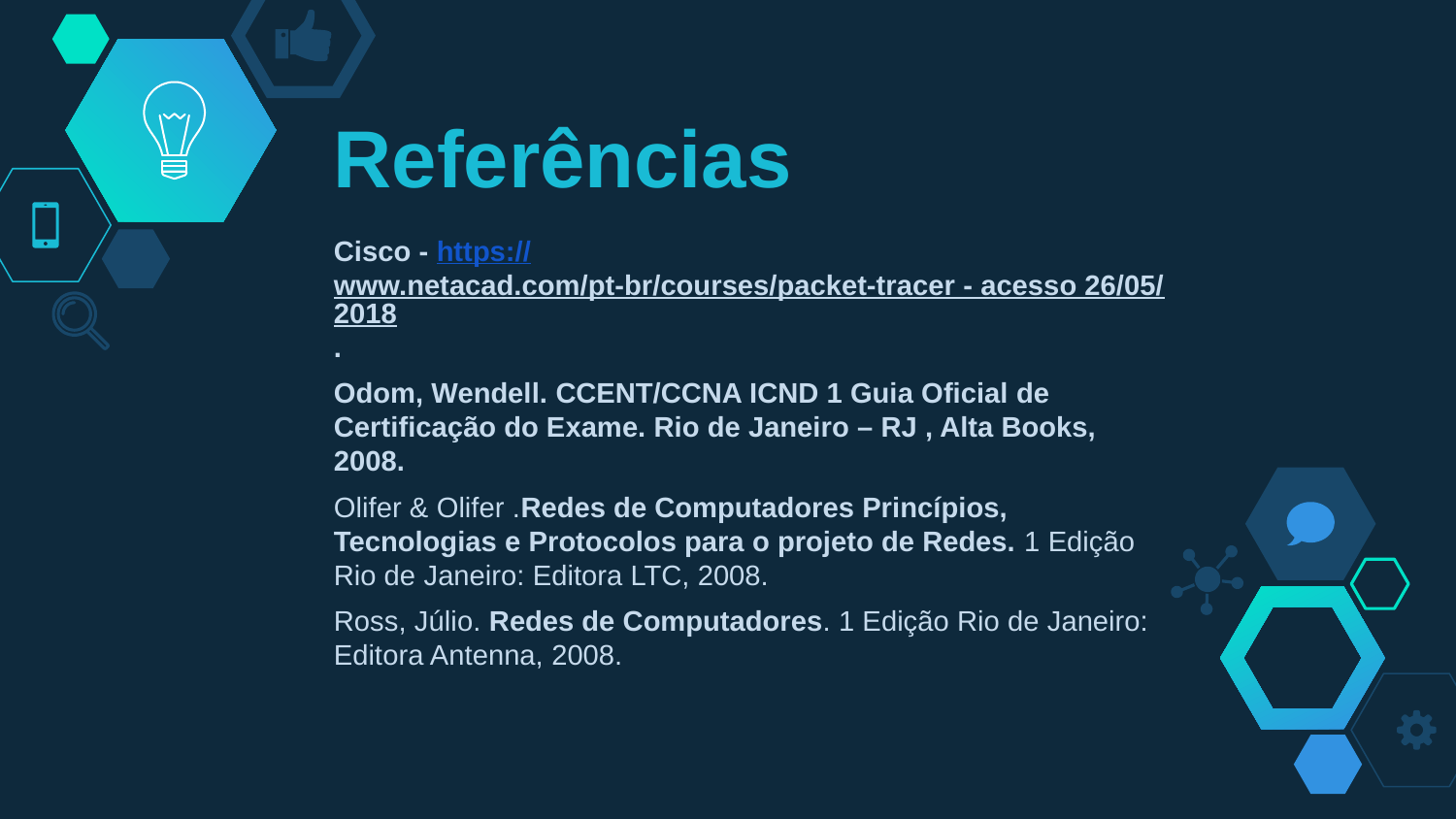

# Referências
Cisco - https://www.netacad.com/pt-br/courses/packet-tracer - acesso 26/05/2018.
Odom, Wendell. CCENT/CCNA ICND 1 Guia Oficial de Certificação do Exame. Rio de Janeiro – RJ , Alta Books, 2008.
Olifer & Olifer .Redes de Computadores Princípios, Tecnologias e Protocolos para o projeto de Redes. 1 Edição Rio de Janeiro: Editora LTC, 2008.
Ross, Júlio. Redes de Computadores. 1 Edição Rio de Janeiro: Editora Antenna, 2008.